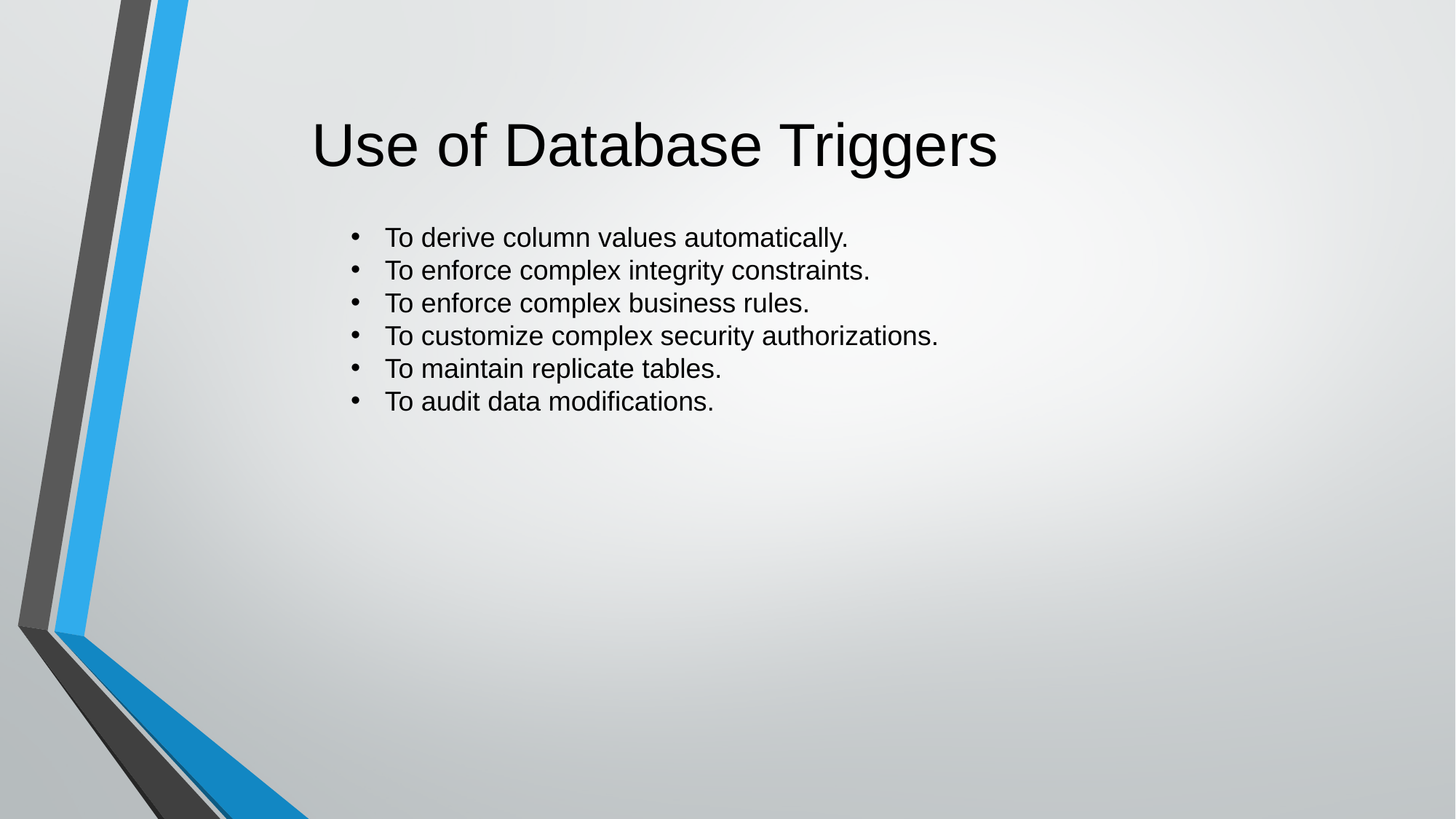

# Use of Database Triggers
To derive column values automatically.
To enforce complex integrity constraints.
To enforce complex business rules.
To customize complex security authorizations.
To maintain replicate tables.
To audit data modifications.